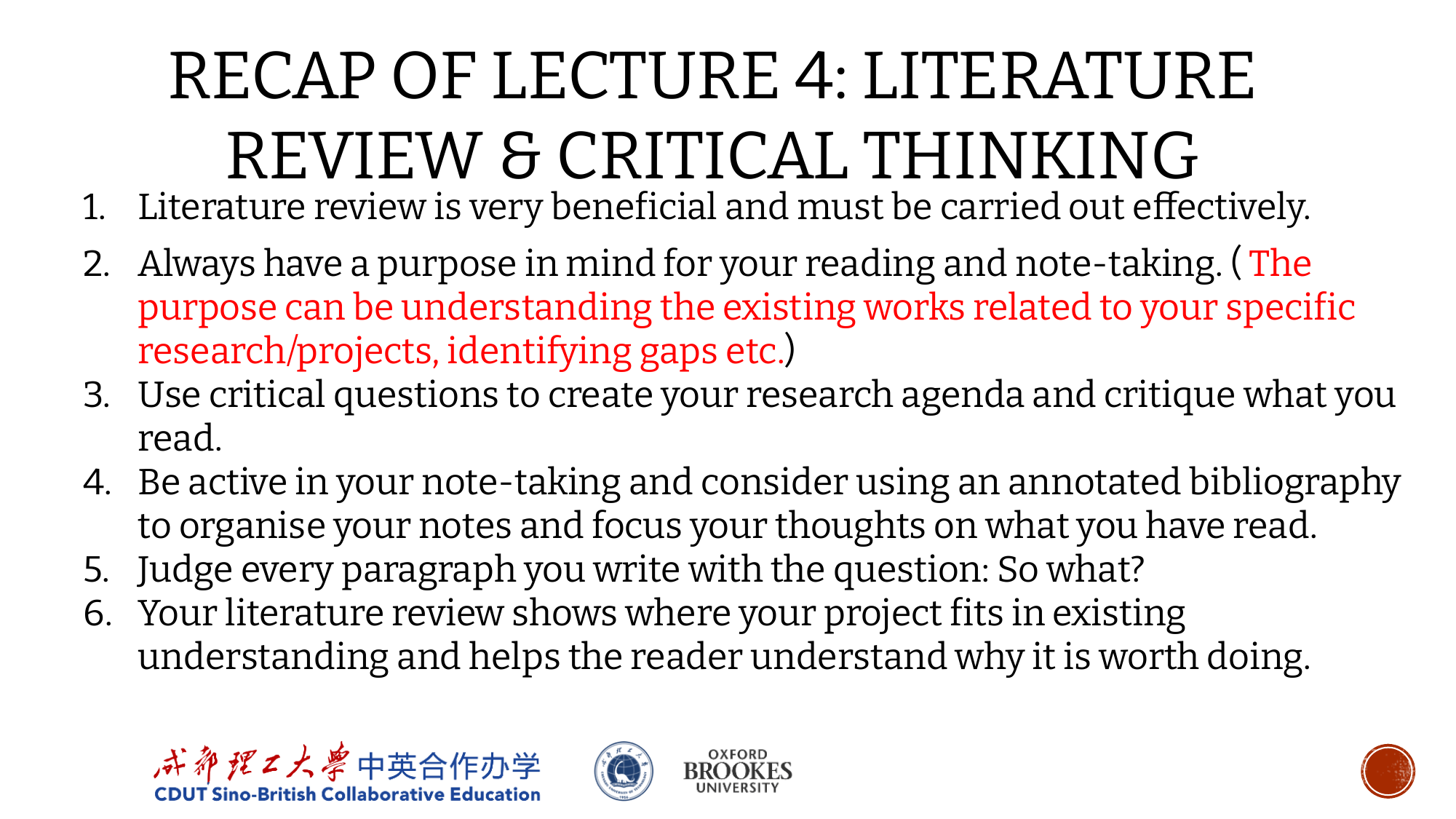

# RECAP OF LECTURE 4: LITERATURE REVIEW & CRITICAL THINKING
Literature review is very beneficial and must be carried out effectively.
Always have a purpose in mind for your reading and note-taking. ( The purpose can be understanding the existing works related to your specific research/projects, identifying gaps etc.)
Use critical questions to create your research agenda and critique what you read.
Be active in your note-taking and consider using an annotated bibliography to organise your notes and focus your thoughts on what you have read.
Judge every paragraph you write with the question: So what?
Your literature review shows where your project fits in existing understanding and helps the reader understand why it is worth doing.